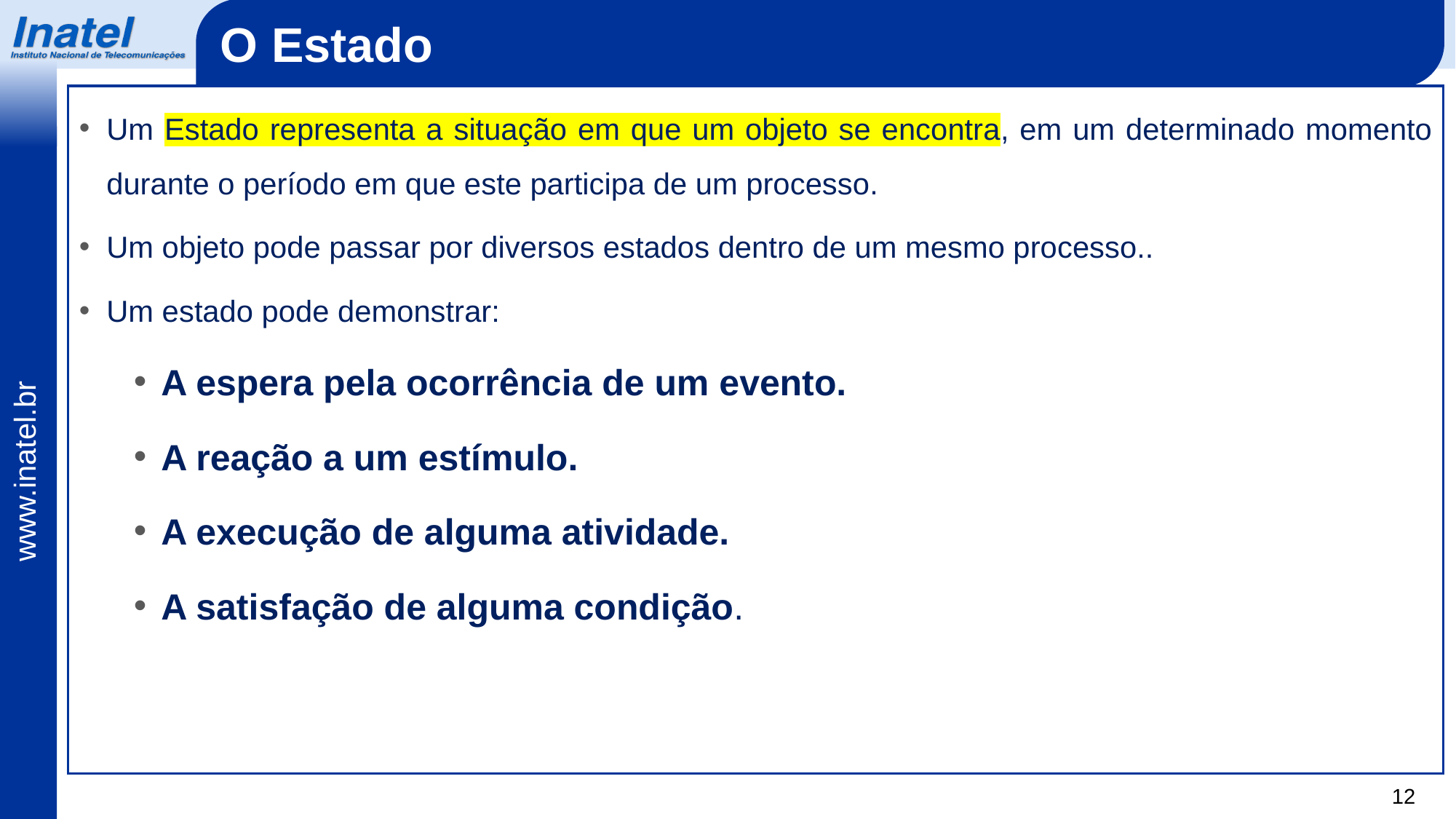

O Estado
Um Estado representa a situação em que um objeto se encontra, em um determinado momento durante o período em que este participa de um processo.
Um objeto pode passar por diversos estados dentro de um mesmo processo..
Um estado pode demonstrar:
A espera pela ocorrência de um evento.
A reação a um estímulo.
A execução de alguma atividade.
A satisfação de alguma condição.